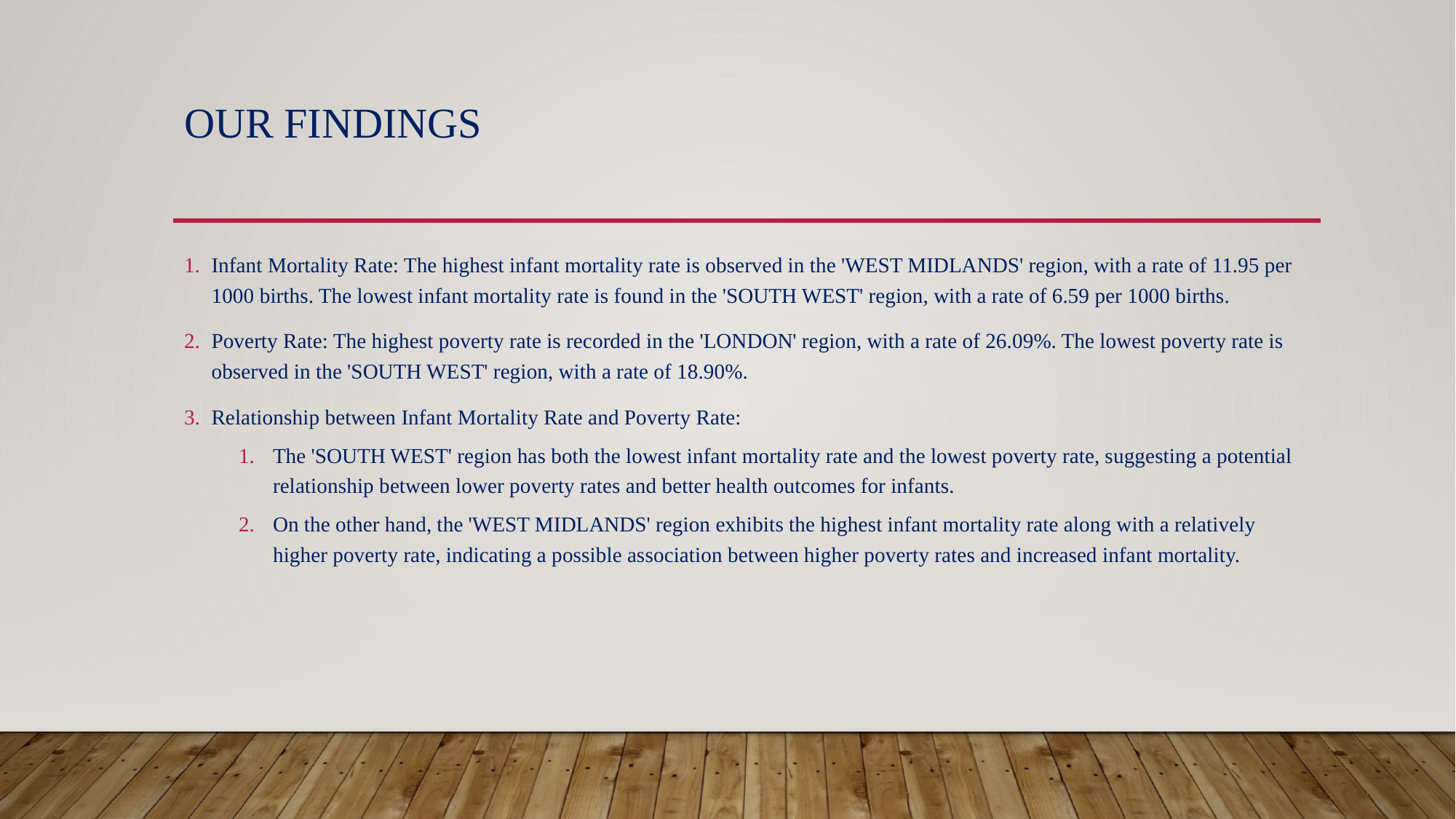

# Our findings
Infant Mortality Rate: The highest infant mortality rate is observed in the 'WEST MIDLANDS' region, with a rate of 11.95 per 1000 births. The lowest infant mortality rate is found in the 'SOUTH WEST' region, with a rate of 6.59 per 1000 births.
Poverty Rate: The highest poverty rate is recorded in the 'LONDON' region, with a rate of 26.09%. The lowest poverty rate is observed in the 'SOUTH WEST' region, with a rate of 18.90%.
Relationship between Infant Mortality Rate and Poverty Rate:
The 'SOUTH WEST' region has both the lowest infant mortality rate and the lowest poverty rate, suggesting a potential relationship between lower poverty rates and better health outcomes for infants.
On the other hand, the 'WEST MIDLANDS' region exhibits the highest infant mortality rate along with a relatively higher poverty rate, indicating a possible association between higher poverty rates and increased infant mortality.